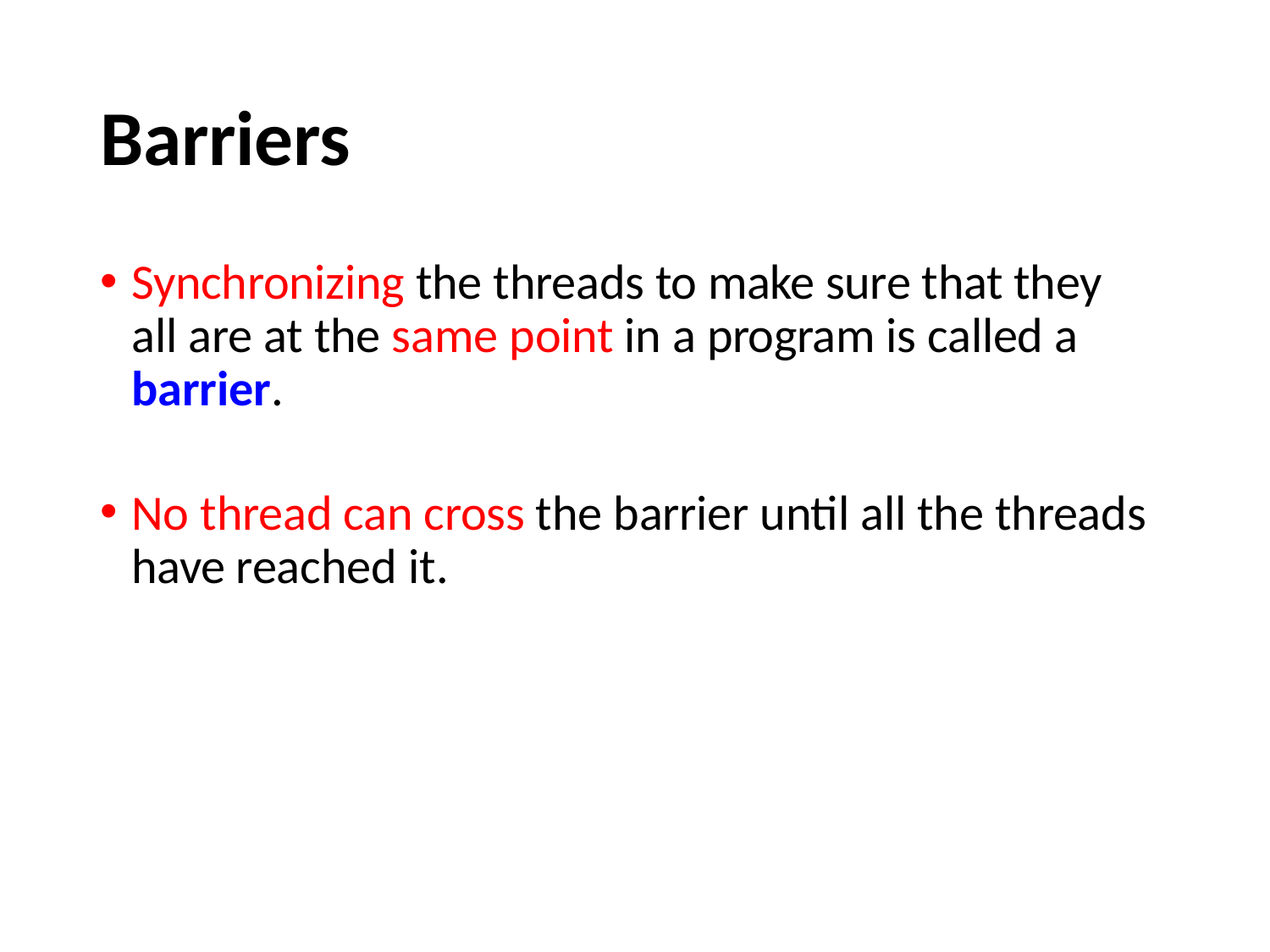

# Barriers
Synchronizing the threads to make sure that they  all are at the same point in a program is called a  barrier.

No thread can cross the barrier until all the threads  have reached it.